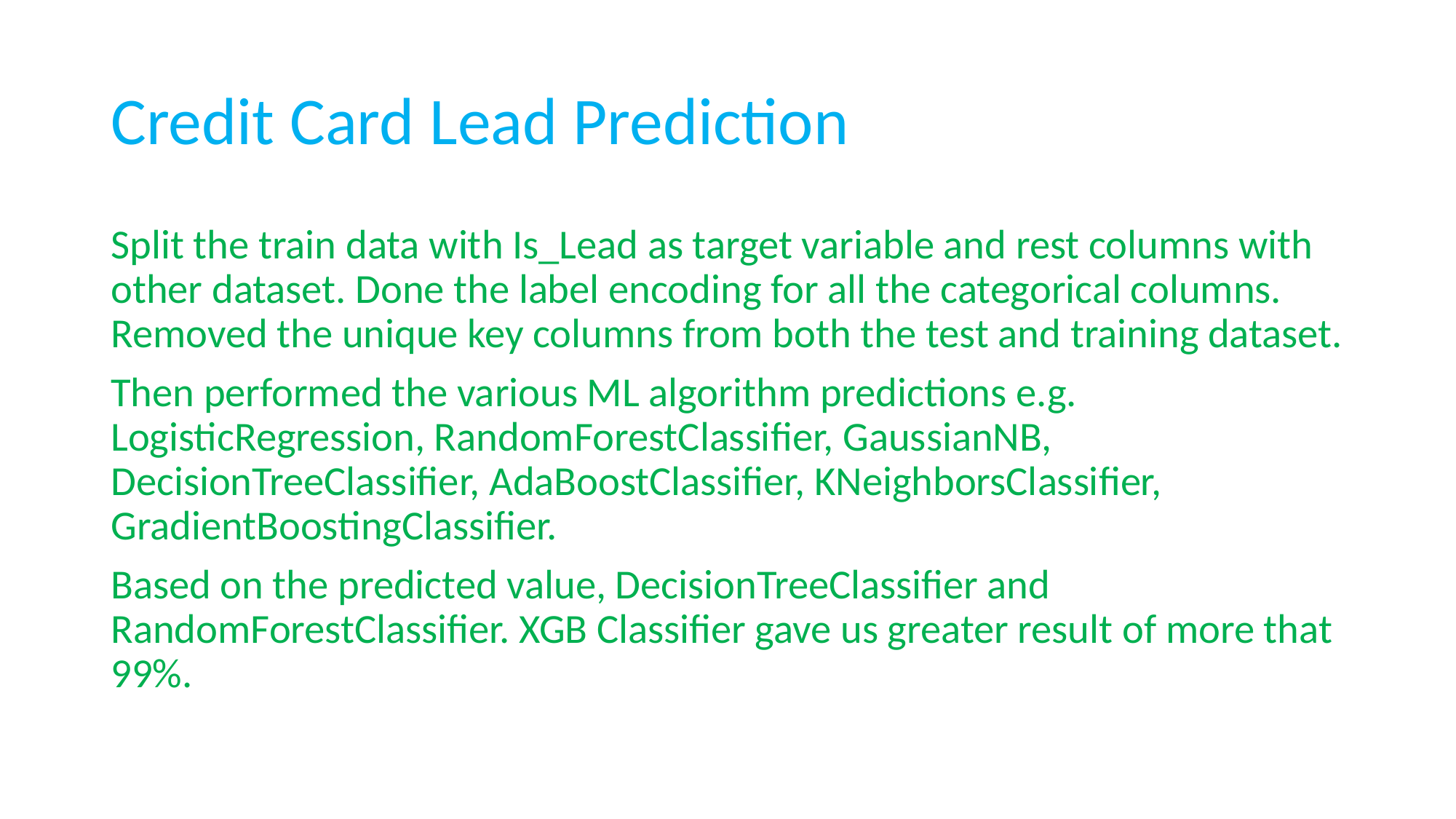

# Credit Card Lead Prediction
Split the train data with Is_Lead as target variable and rest columns with other dataset. Done the label encoding for all the categorical columns. Removed the unique key columns from both the test and training dataset.
Then performed the various ML algorithm predictions e.g. LogisticRegression, RandomForestClassifier, GaussianNB, DecisionTreeClassifier, AdaBoostClassifier, KNeighborsClassifier, GradientBoostingClassifier.
Based on the predicted value, DecisionTreeClassifier and RandomForestClassifier. XGB Classifier gave us greater result of more that 99%.